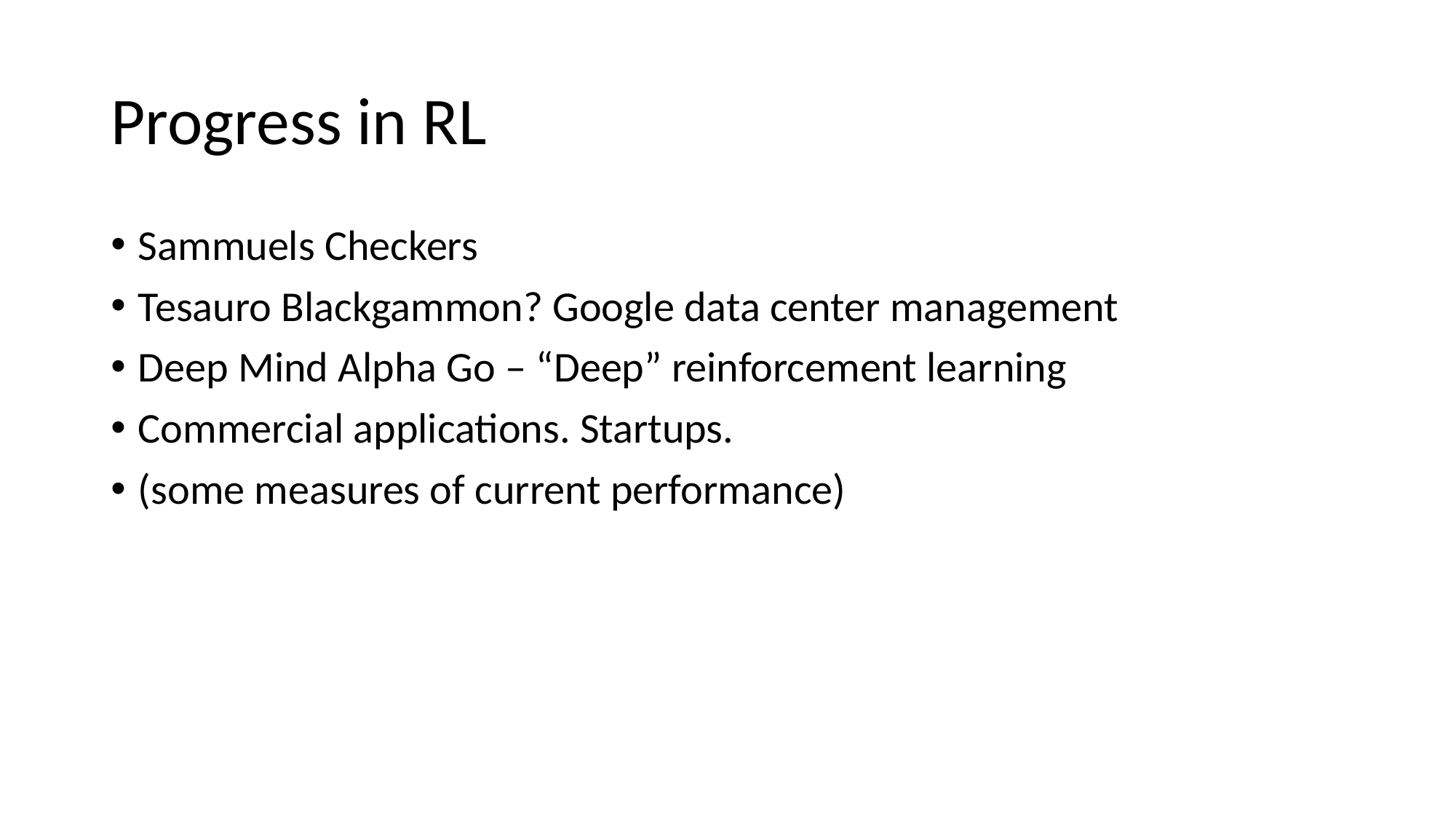

# Progress in RL
Sammuels Checkers
Tesauro Blackgammon? Google data center management
Deep Mind Alpha Go – “Deep” reinforcement learning
Commercial applications. Startups.
(some measures of current performance)